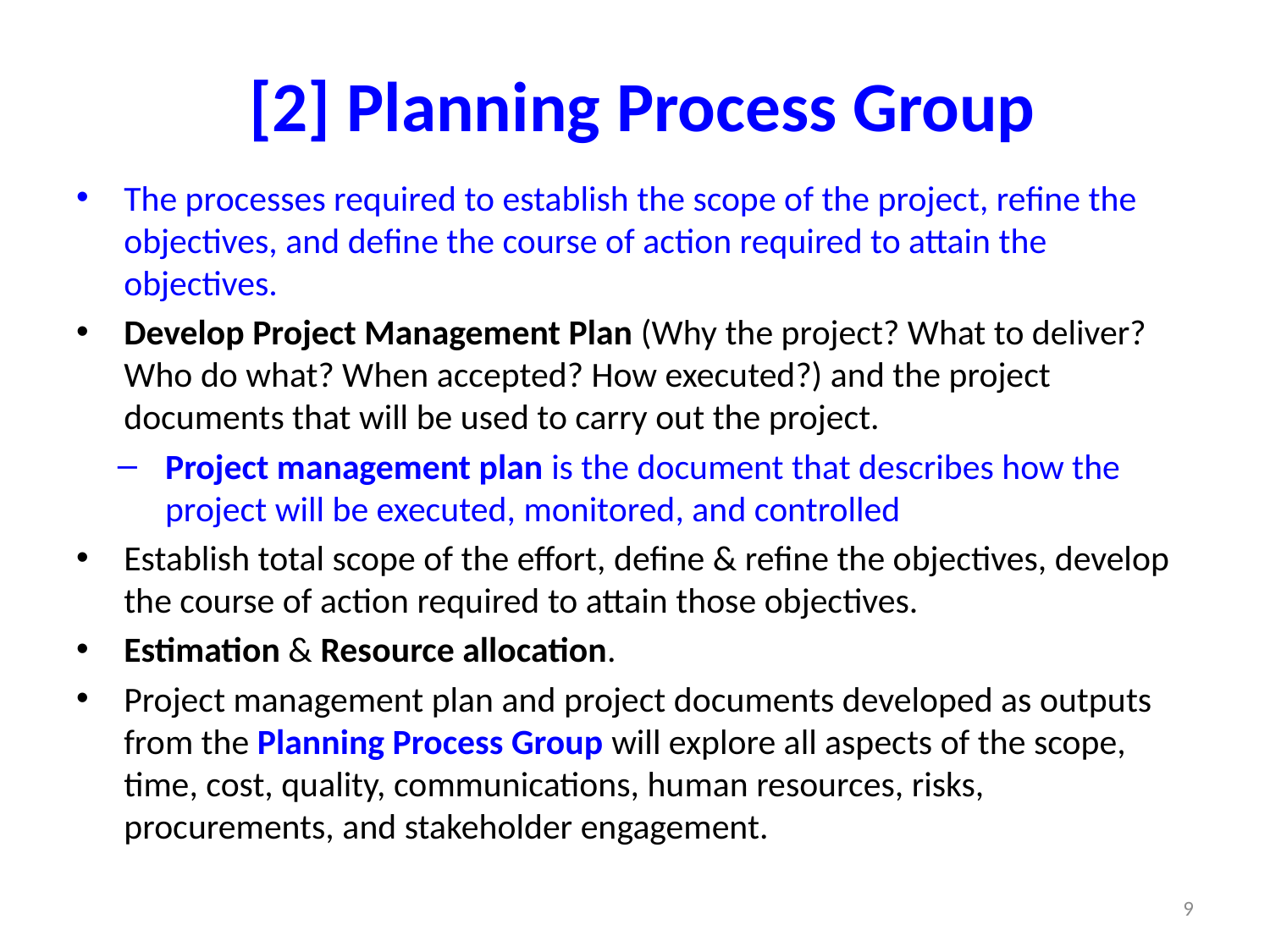

# [2] Planning Process Group
The processes required to establish the scope of the project, refine the objectives, and define the course of action required to attain the objectives.
Develop Project Management Plan (Why the project? What to deliver? Who do what? When accepted? How executed?) and the project documents that will be used to carry out the project.
Project management plan is the document that describes how the project will be executed, monitored, and controlled
Establish total scope of the effort, define & refine the objectives, develop  the course of action required to attain those objectives.
Estimation & Resource allocation.
Project management plan and project documents developed as outputs from the Planning Process Group will explore all aspects of the scope, time, cost, quality, communications, human resources, risks, procurements, and stakeholder engagement.
9